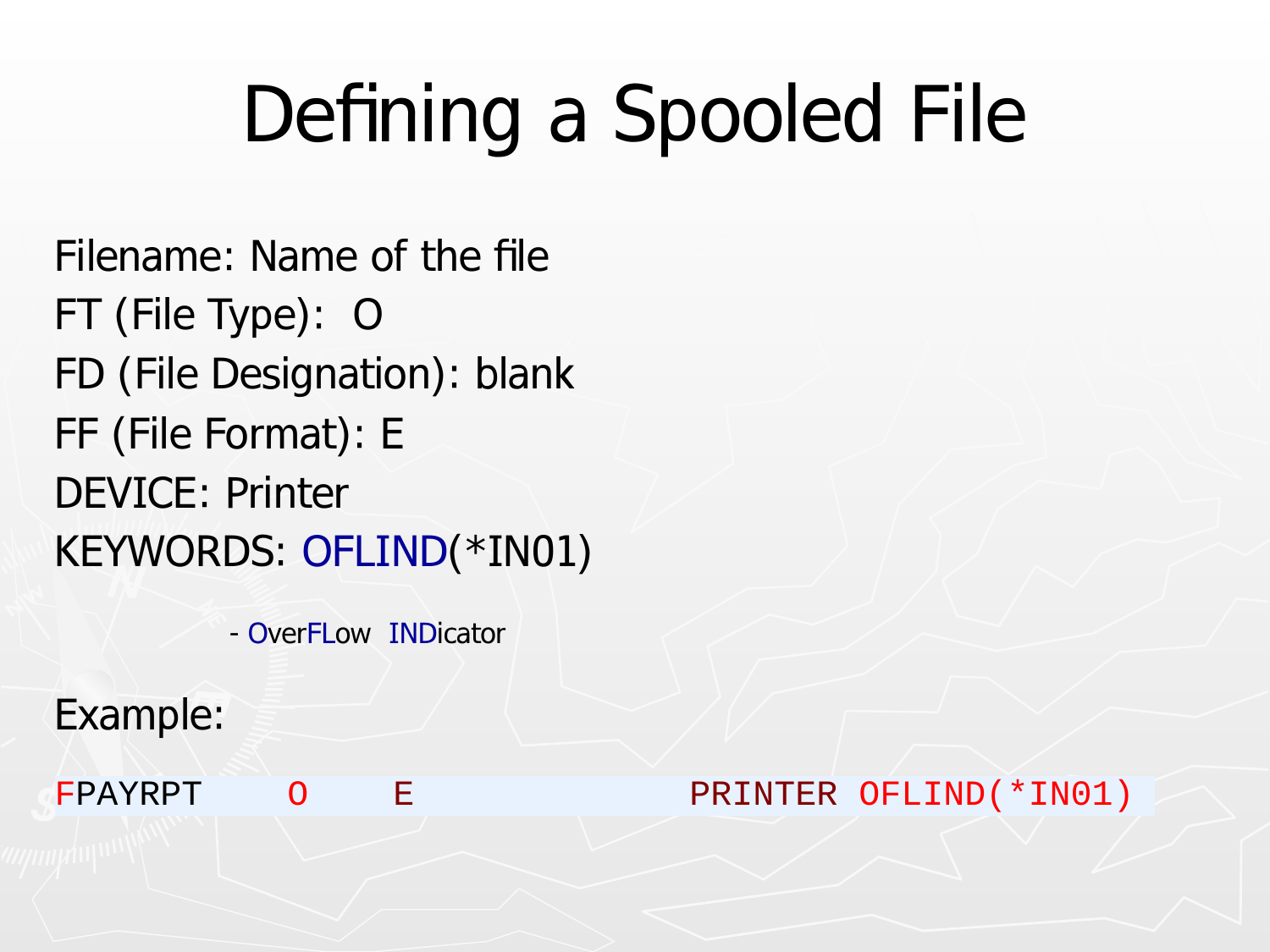

# Defining a Spooled File
Filename: Name of the file
FT (File Type):  O
FD (File Designation): blank
FF (File Format): E
DEVICE: Printer
KEYWORDS: OFLIND(*IN01)

		- OverFLow  INDicator

Example:

FPAYRPT    O    E             PRINTER OFLIND(*IN01)